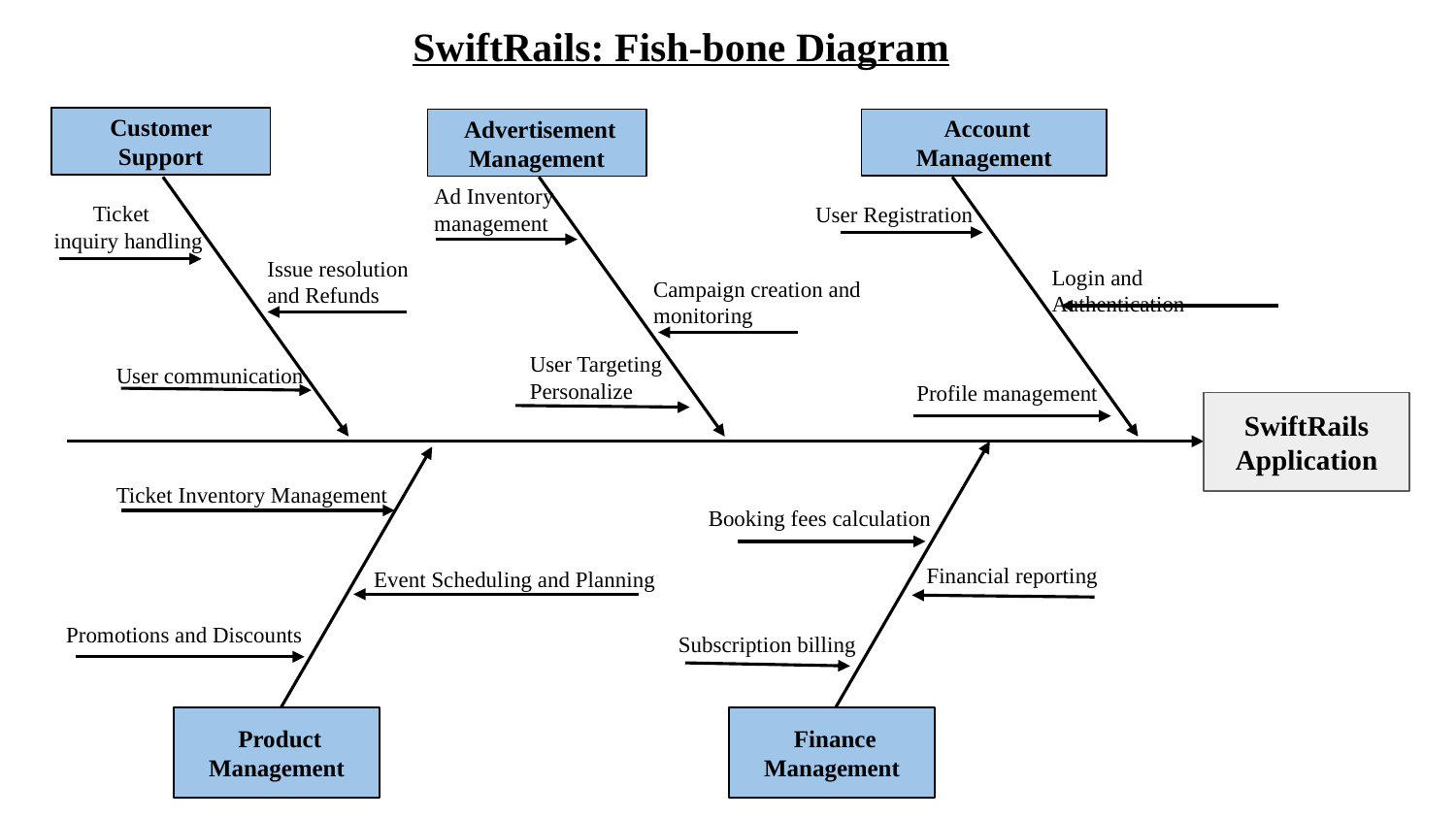

SwiftRails: Fish-bone Diagram
Customer Support
 Advertisement Management
 Account Management
Ad Inventory management
       Ticket inquiry handling
User Registration

Issue resolution and Refunds
Login and Authentication
Campaign creation and monitoring
User Targeting Personalize
User communication
Profile management
SwiftRails
Application
Ticket Inventory Management
Booking fees calculation
Financial reporting
Event Scheduling and Planning

Promotions and Discounts
Subscription billing
 Product Management
 Finance Management